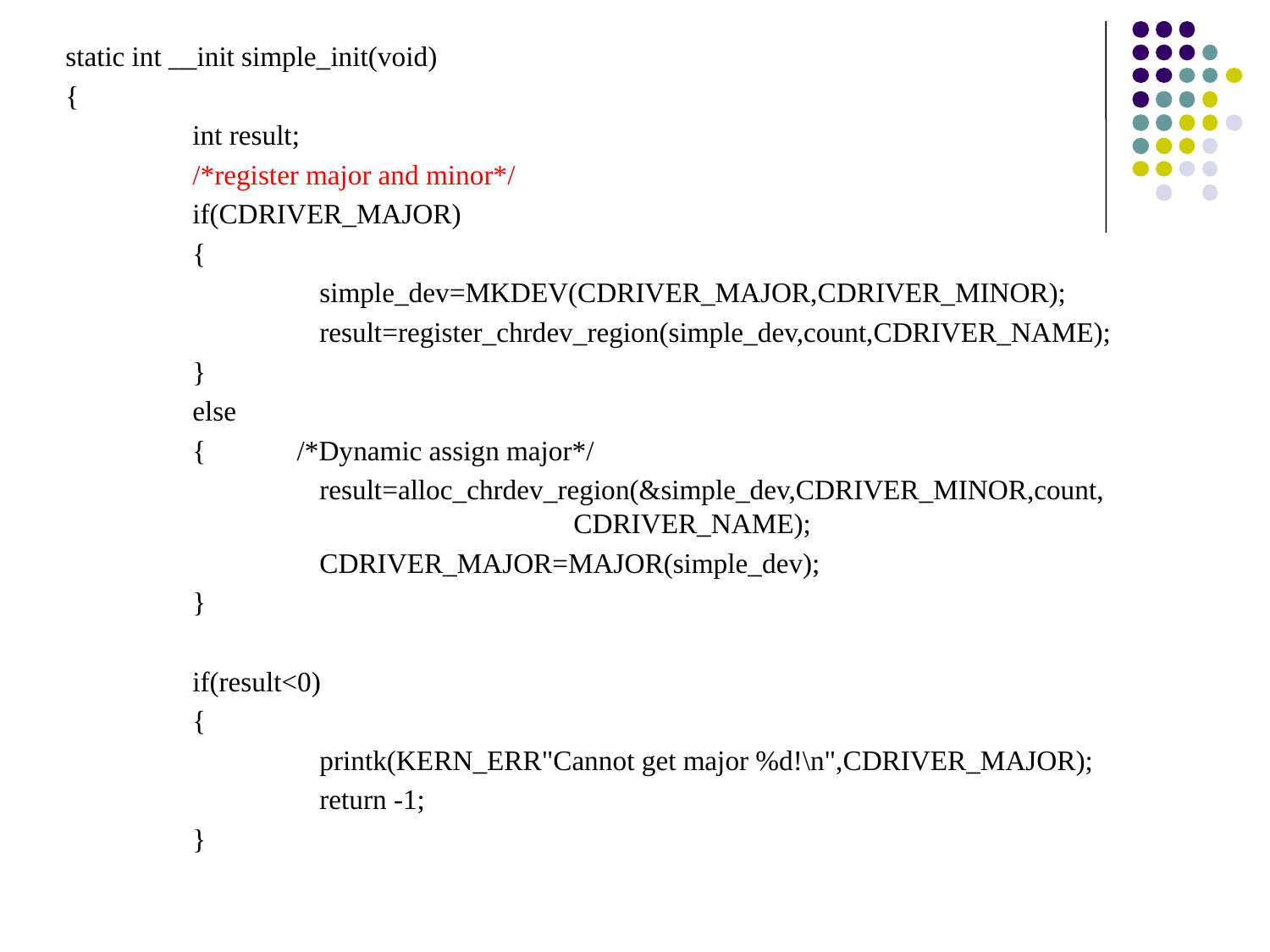

static int __init simple_init(void)
{
	int result;
         	/*register major and minor*/
	if(CDRIVER_MAJOR)
	{
		simple_dev=MKDEV(CDRIVER_MAJOR,CDRIVER_MINOR);
		result=register_chrdev_region(simple_dev,count,CDRIVER_NAME);
	}
	else
	{             /*Dynamic assign major*/
		result=alloc_chrdev_region(&simple_dev,CDRIVER_MINOR,count,       				CDRIVER_NAME);
 		CDRIVER_MAJOR=MAJOR(simple_dev);
	}

	if(result<0)
	{
		printk(KERN_ERR"Cannot get major %d!\n",CDRIVER_MAJOR);
		return -1;
	}